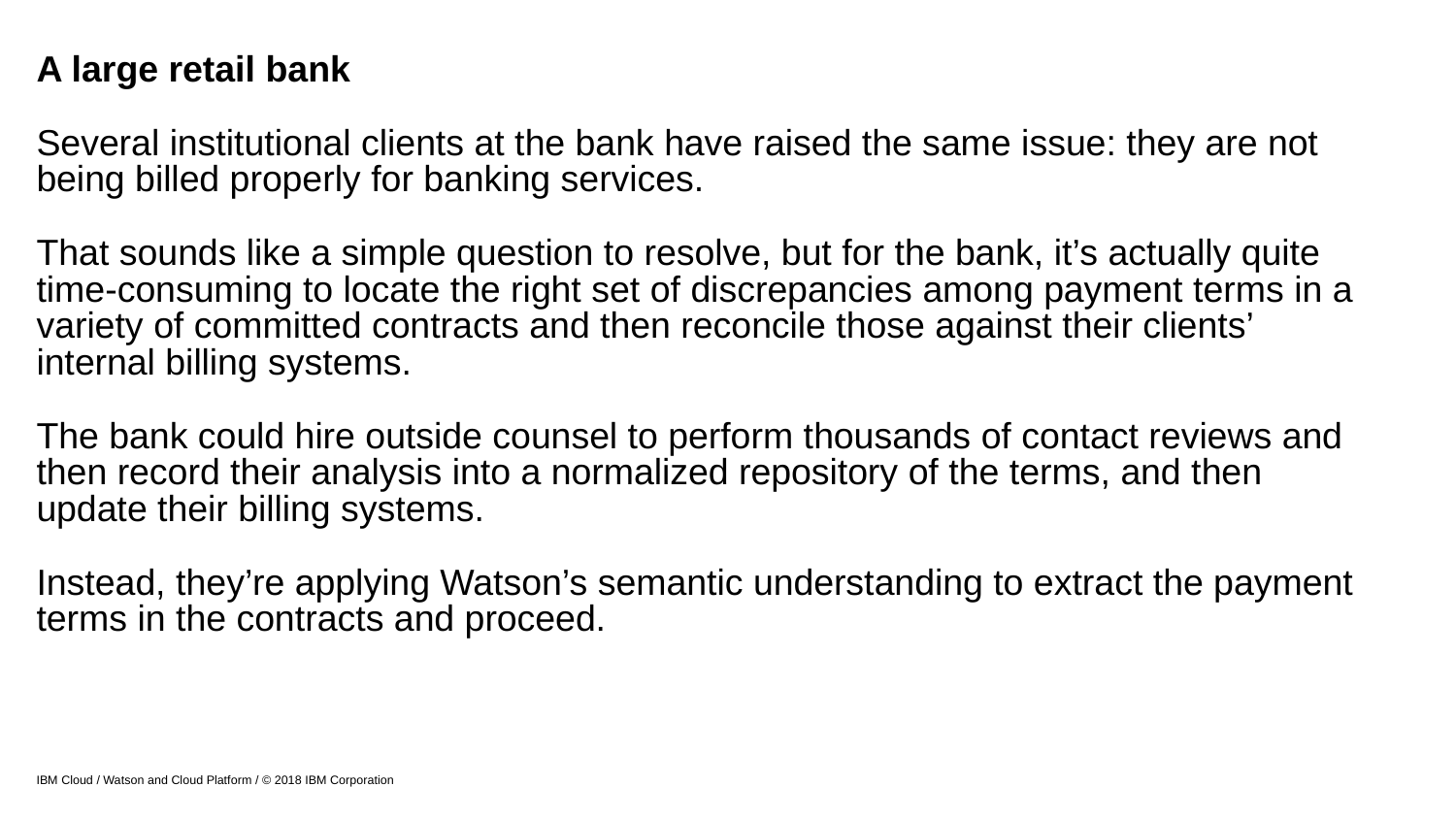

A large retail bank

Several institutional clients at the bank have raised the same issue: they are not being billed properly for banking services.

That sounds like a simple question to resolve, but for the bank, it’s actually quite time-consuming to locate the right set of discrepancies among payment terms in a variety of committed contracts and then reconcile those against their clients’ internal billing systems.

The bank could hire outside counsel to perform thousands of contact reviews and then record their analysis into a normalized repository of the terms, and then update their billing systems.

Instead, they’re applying Watson’s semantic understanding to extract the payment terms in the contracts and proceed.
IBM Cloud / Watson and Cloud Platform / © 2018 IBM Corporation